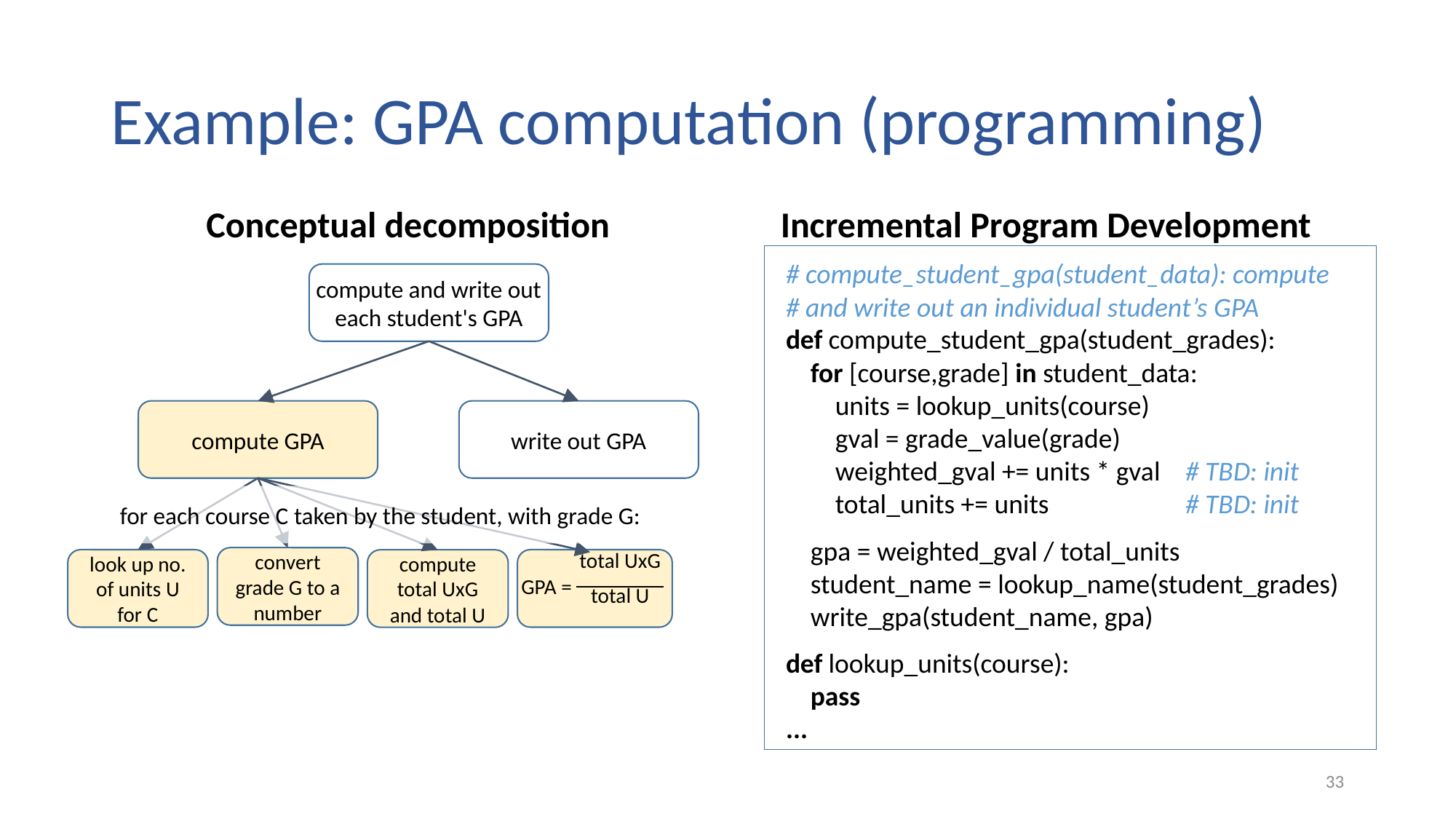

# Example: GPA computation (programming)
Conceptual decomposition
Incremental Program Development
# compute_student_gpa(student_data): compute
# and write out an individual student’s GPA
def compute_student_gpa(student_grades):
    for [course,grade] in student_data:
        units = lookup_units(course)
        gval = grade_value(grade)
        weighted_gval += units * gval    # TBD: init
        total_units += units                      # TBD: init

    gpa = weighted_gval / total_units
    student_name = lookup_name(student_grades)
    write_gpa(student_name, gpa)

def lookup_units(course):
    pass
...
compute and write out each student's GPA
compute GPA
write out GPA
for each course C taken by the student, with grade G:
convert grade G to a number
look up no. of units U for C

compute total UxG and total U
| GPA = | total UxG |
| --- | --- |
|  | total U |
33